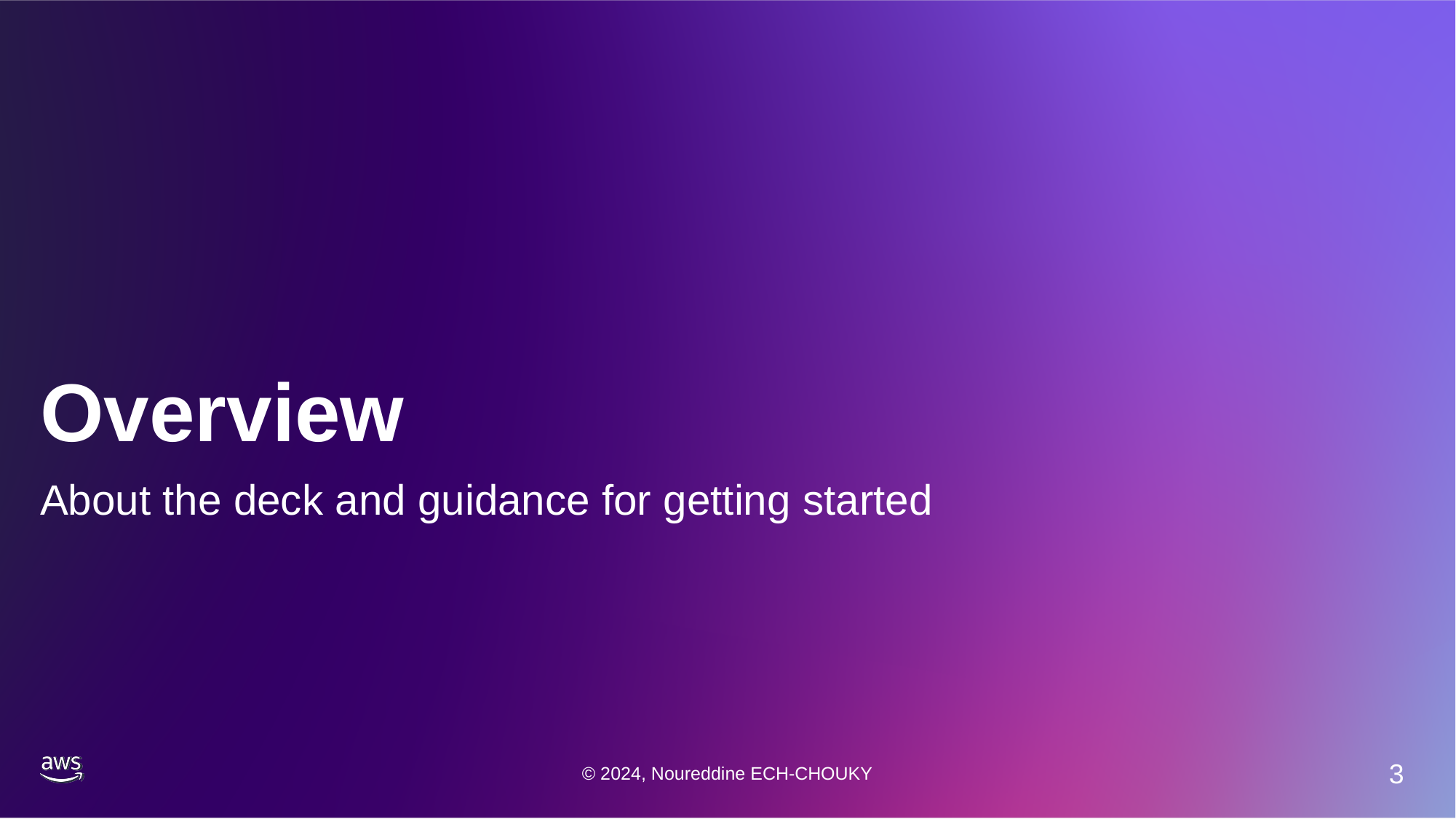

# Overview
About the deck and guidance for getting started
© 2024, Noureddine ECH-CHOUKY
3